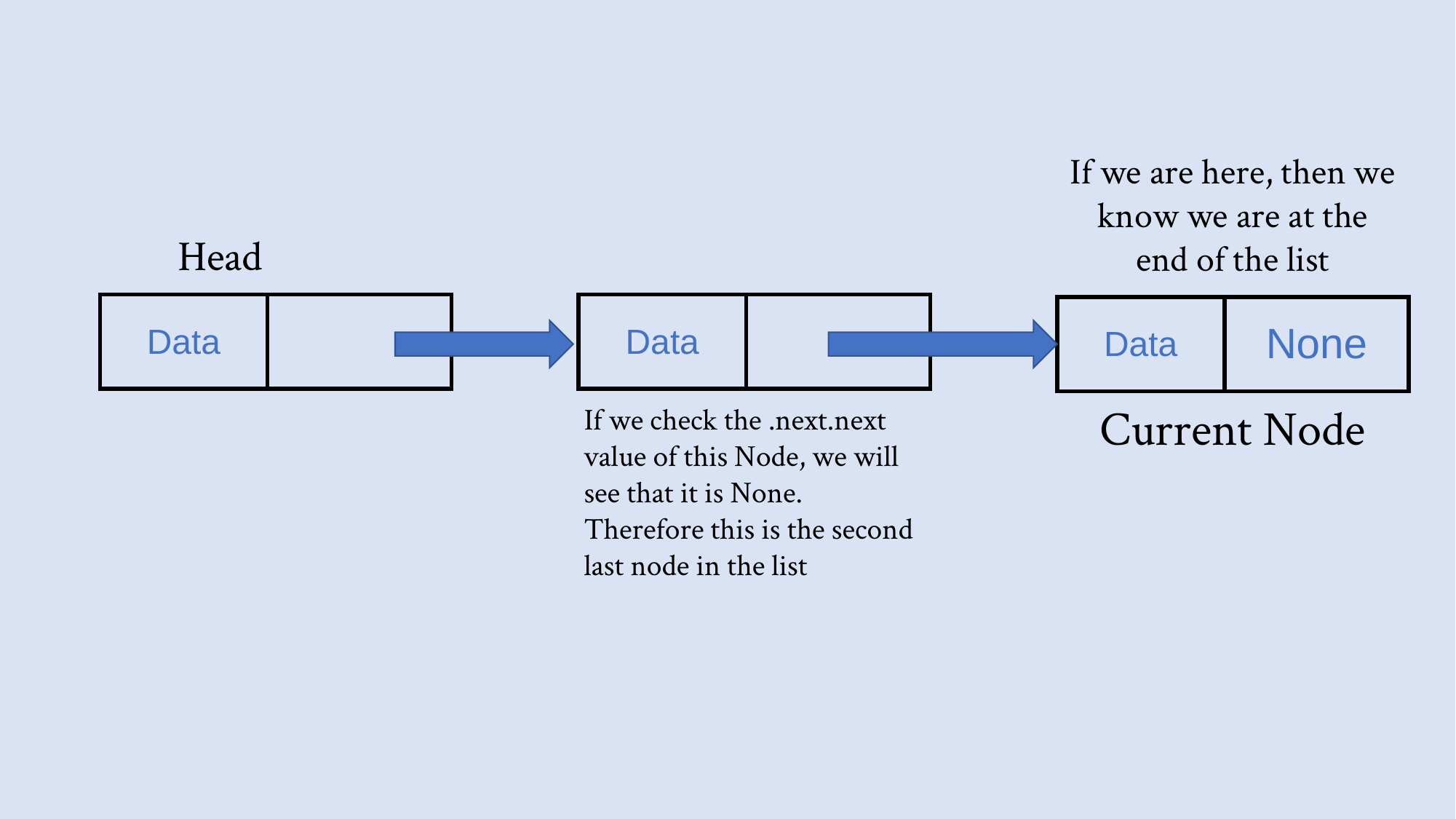

If we are here, then we know we are at the end of the list
Head
| Data |  |
| --- | --- |
| Data |  |
| --- | --- |
| Data | None |
| --- | --- |

Current Node
If we check the .next.next value of this Node, we will see that it is None. Therefore this is the second last node in the list